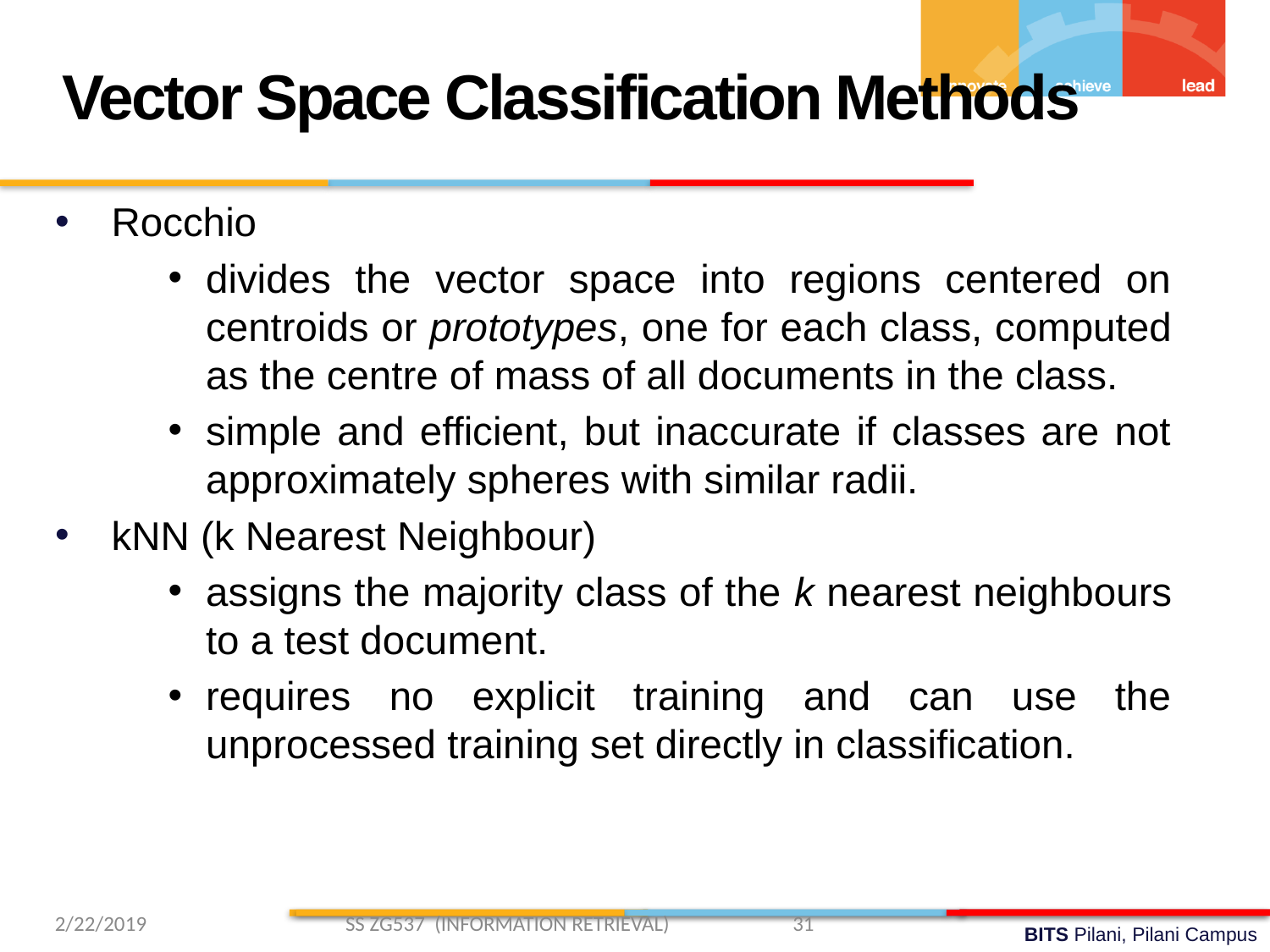

Vector Space Classification Methods
 Rocchio
divides the vector space into regions centered on centroids or prototypes, one for each class, computed as the centre of mass of all documents in the class.
simple and efficient, but inaccurate if classes are not approximately spheres with similar radii.
 kNN (k Nearest Neighbour)
assigns the majority class of the k nearest neighbours to a test document.
requires no explicit training and can use the unprocessed training set directly in classification.

2/22/2019                                         SS ZG537  (INFORMATION RETRIEVAL)                         31